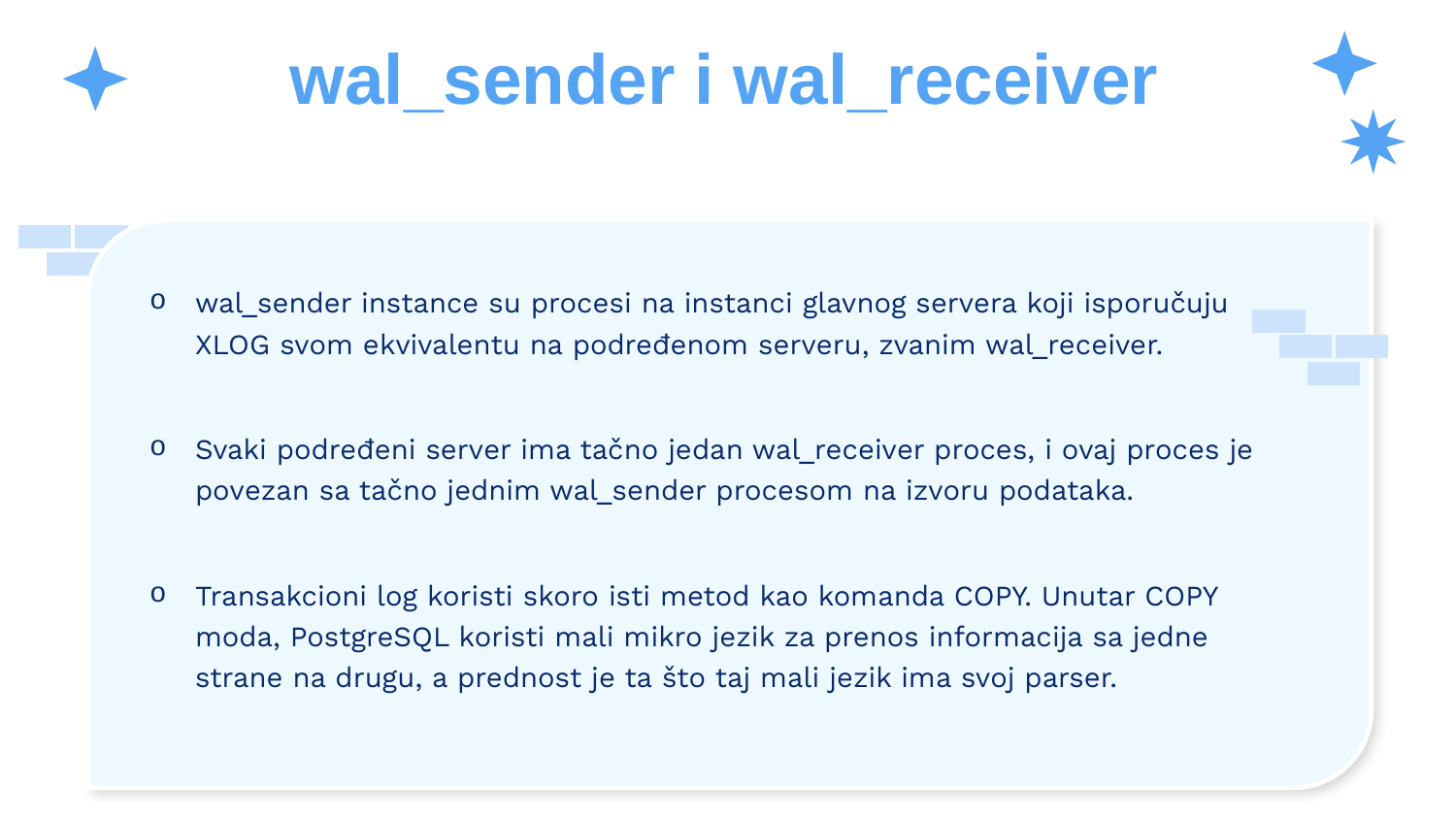

# wal_sender i wal_receiver

wal_sender instance su procesi na instanci glavnog servera koji isporučuju XLOG svom ekvivalentu na podređenom serveru, zvanim wal_receiver.

Svaki podređeni server ima tačno jedan wal_receiver proces, i ovaj proces je povezan sa tačno jednim wal_sender procesom na izvoru podataka.

Transakcioni log koristi skoro isti metod kao komanda COPY. Unutar COPY moda, PostgreSQL koristi mali mikro jezik za prenos informacija sa jedne strane na drugu, a prednost je ta što taj mali jezik ima svoj parser.